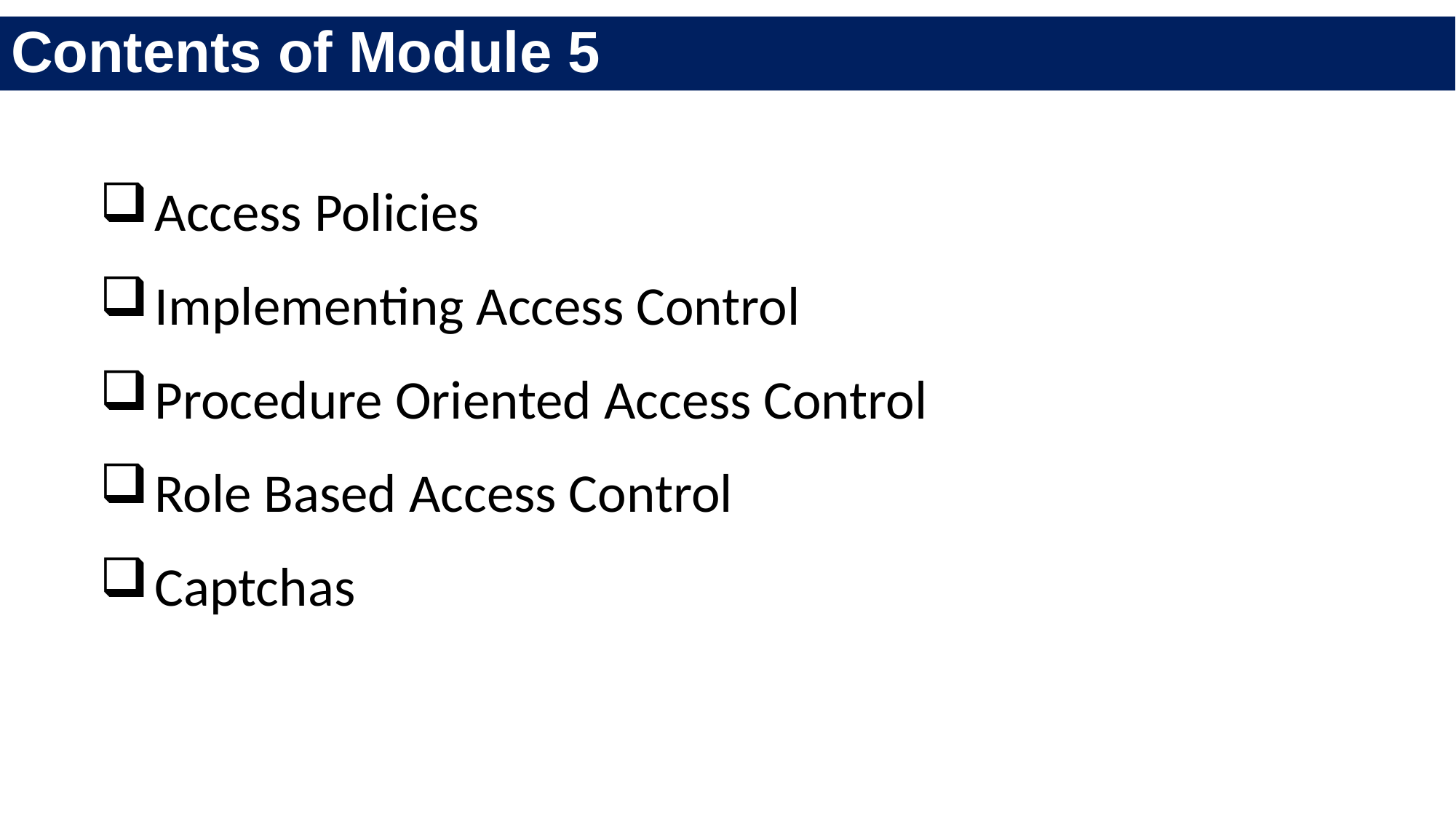

# Contents of Module 5
Access Policies
Implementing Access Control
Procedure Oriented Access Control
Role Based Access Control
Captchas